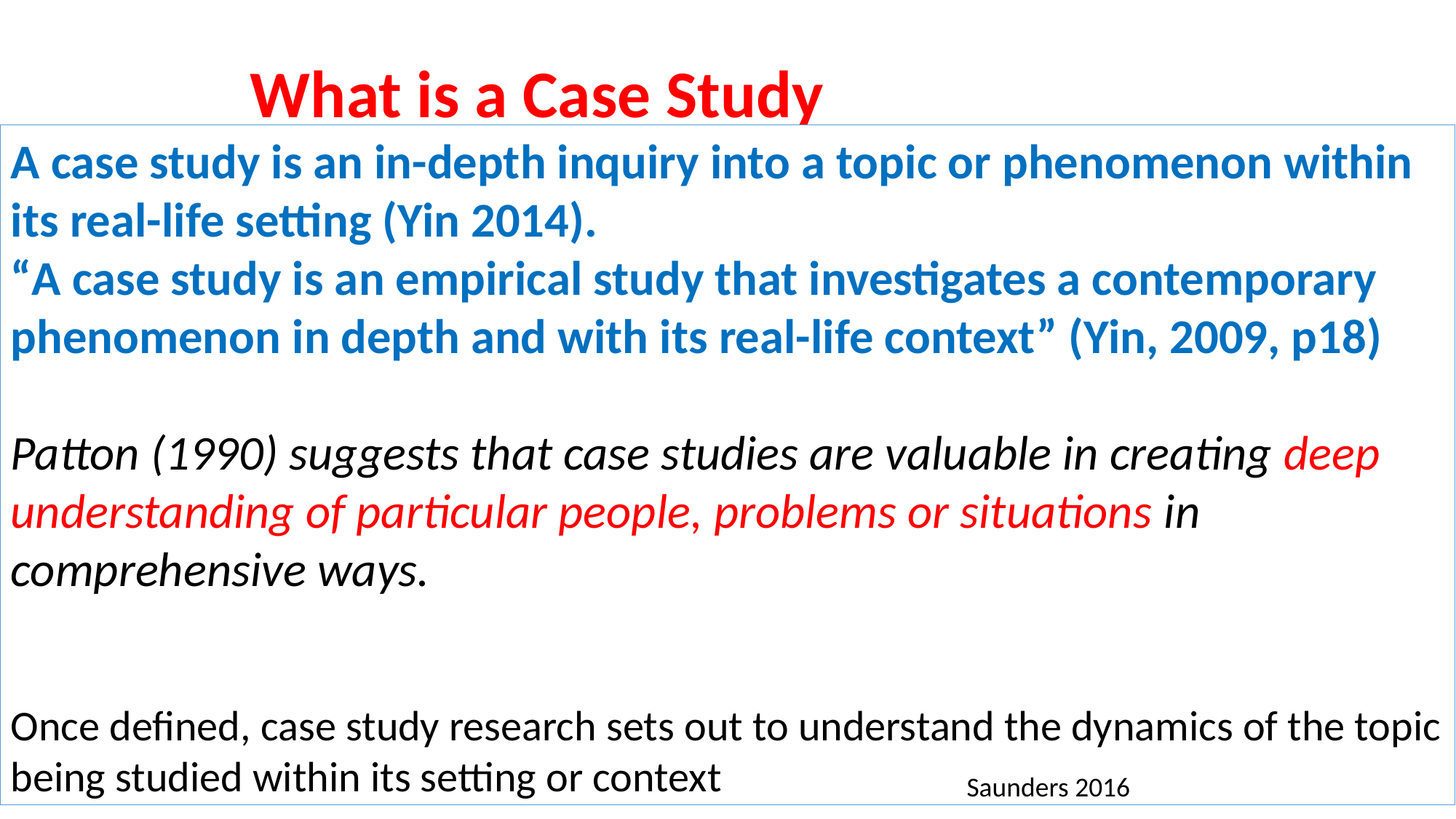

What is a Case Study
A case study is an in-depth inquiry into a topic or phenomenon within its real-life setting (Yin 2014).
“A case study is an empirical study that investigates a contemporary phenomenon in depth and with its real-life context” (Yin, 2009, p18)

Patton (1990) suggests that case studies are valuable in creating deep understanding of particular people, problems or situations in comprehensive ways.

Once defined, case study research sets out to understand the dynamics of the topic being studied within its setting or context
Dr Jugindar Singh
Saunders 2016